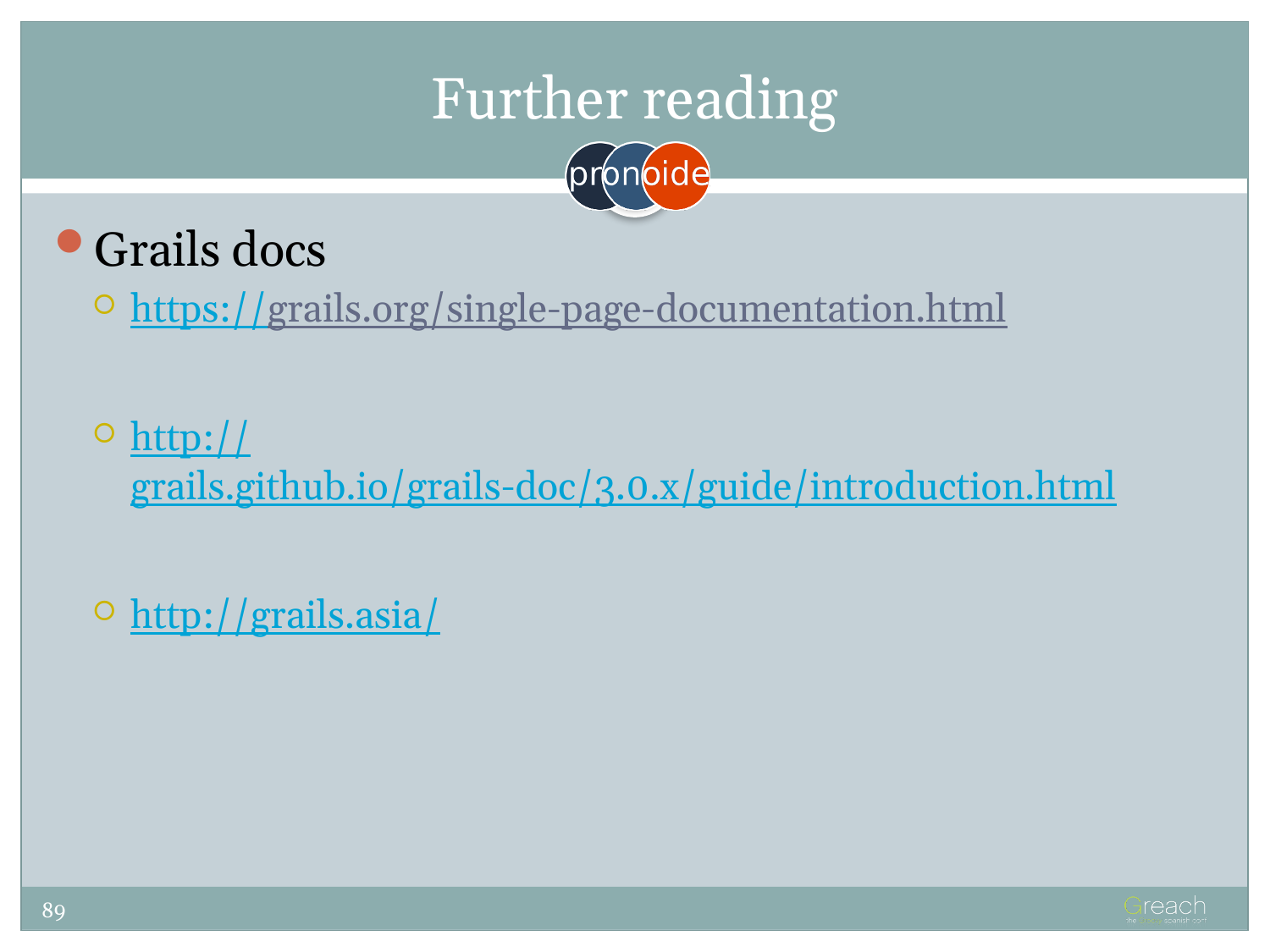

# Further reading
Grails docs
https://grails.org/single-page-documentation.html

http://grails.github.io/grails-doc/3.0.x/guide/introduction.html

http://grails.asia/